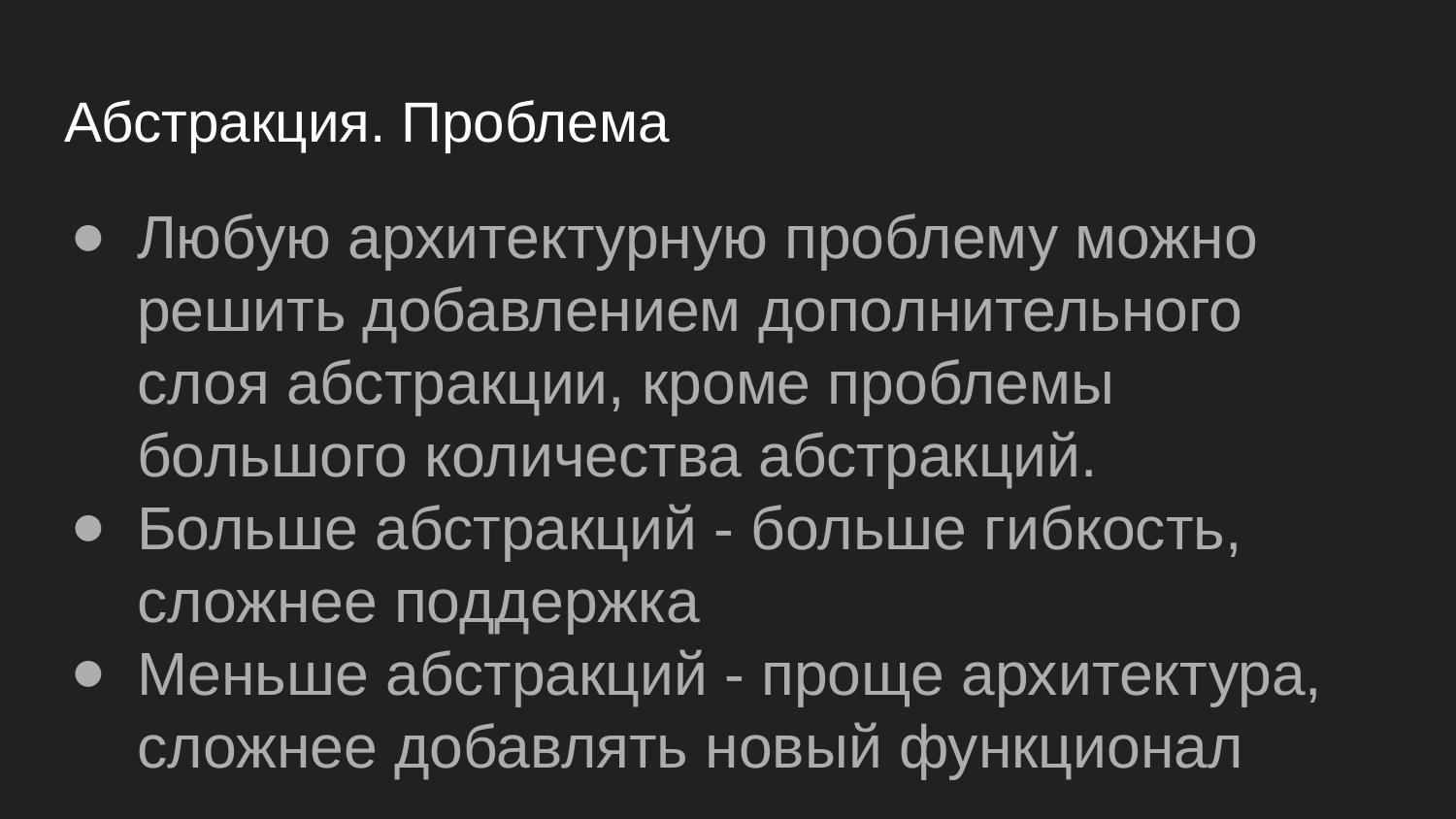

# Абстракция. Проблема
Любую архитектурную проблему можно решить добавлением дополнительного слоя абстракции, кроме проблемы большого количества абстракций.
Больше абстракций - больше гибкость, сложнее поддержка
Меньше абстракций - проще архитектура, сложнее добавлять новый функционал